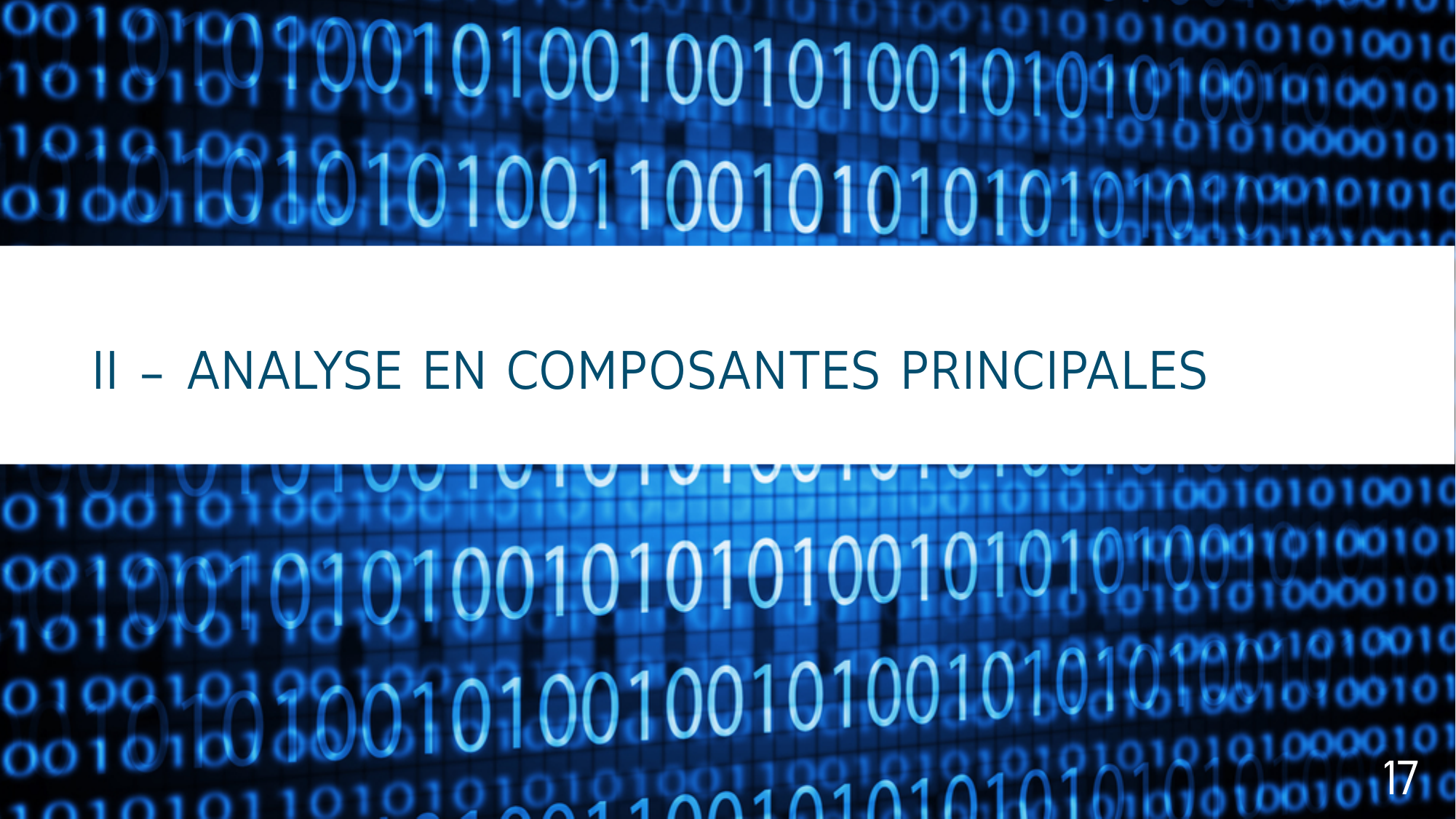

# II – ANALYSE EN COMPOSANTES PRINCIPALES
17